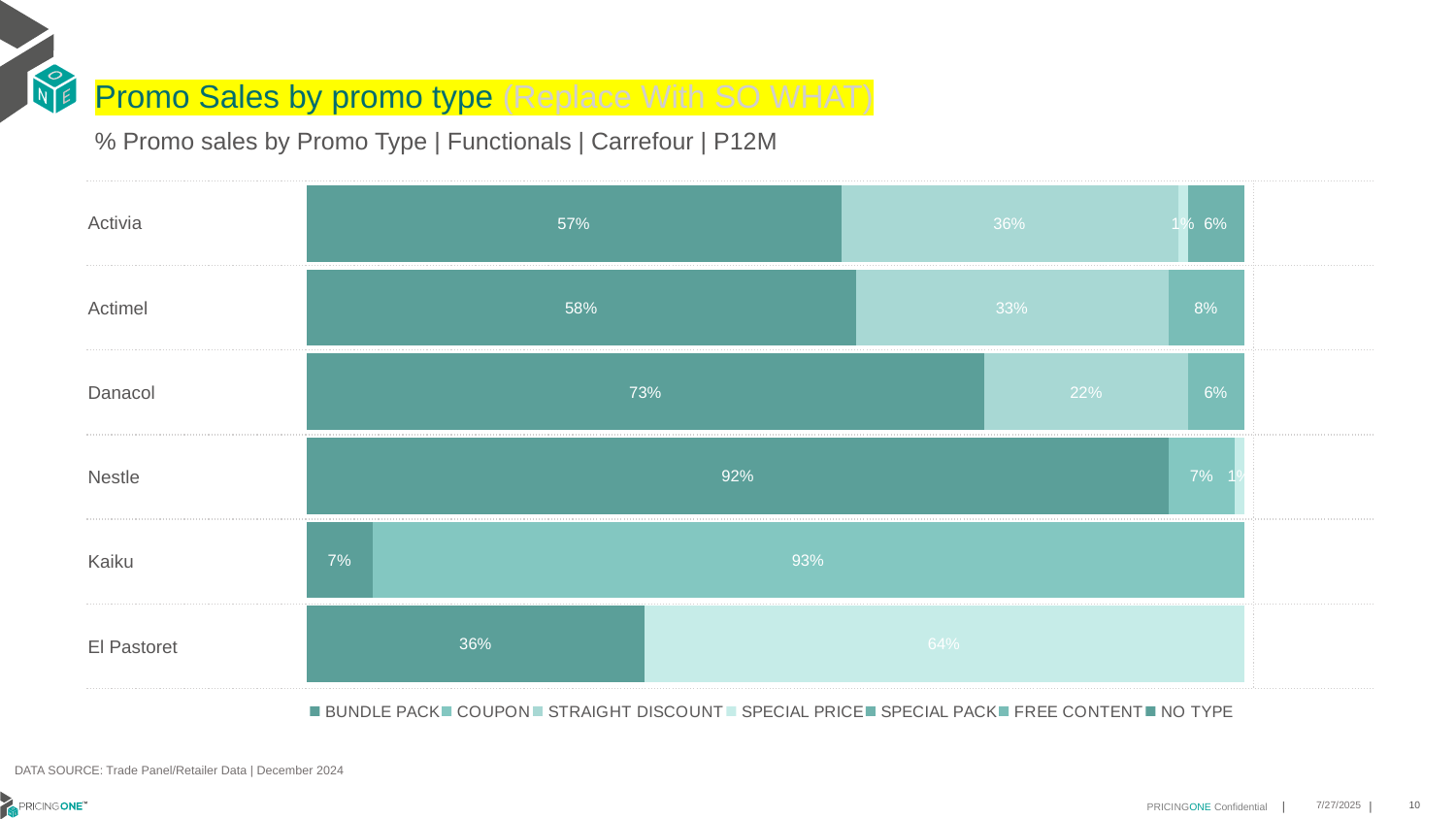

# Promo Sales by promo type (Replace With SO WHAT)
% Promo sales by Promo Type | Functionals | Carrefour | P12M
| Activia |  |
| --- | --- |
| Actimel |  |
| Danacol |  |
| Nestle |  |
| Kaiku |  |
| El Pastoret |  |

### Chart

| Category | BUNDLE PACK | COUPON | STRAIGHT DISCOUNT | SPECIAL PRICE | SPECIAL PACK | FREE CONTENT | NO TYPE |
|---|---|---|---|---|---|---|---|
| Activia | 0.57 | None | 0.36 | 0.01 | 0.06 | None | None |
| Actimel | 0.58 | None | 0.33 | None | None | 0.08 | None |
| Danacol | 0.73 | None | 0.22 | None | None | 0.06 | None |
| Nestle | 0.92 | 0.07 | None | 0.01 | None | None | None |
| Kaiku | 0.07 | 0.93 | None | None | None | None | None |
| El Pastoret | 0.36 | None | None | 0.64 | None | None | None |
DATA SOURCE: Trade Panel/Retailer Data | December 2024

7/27/2025
10